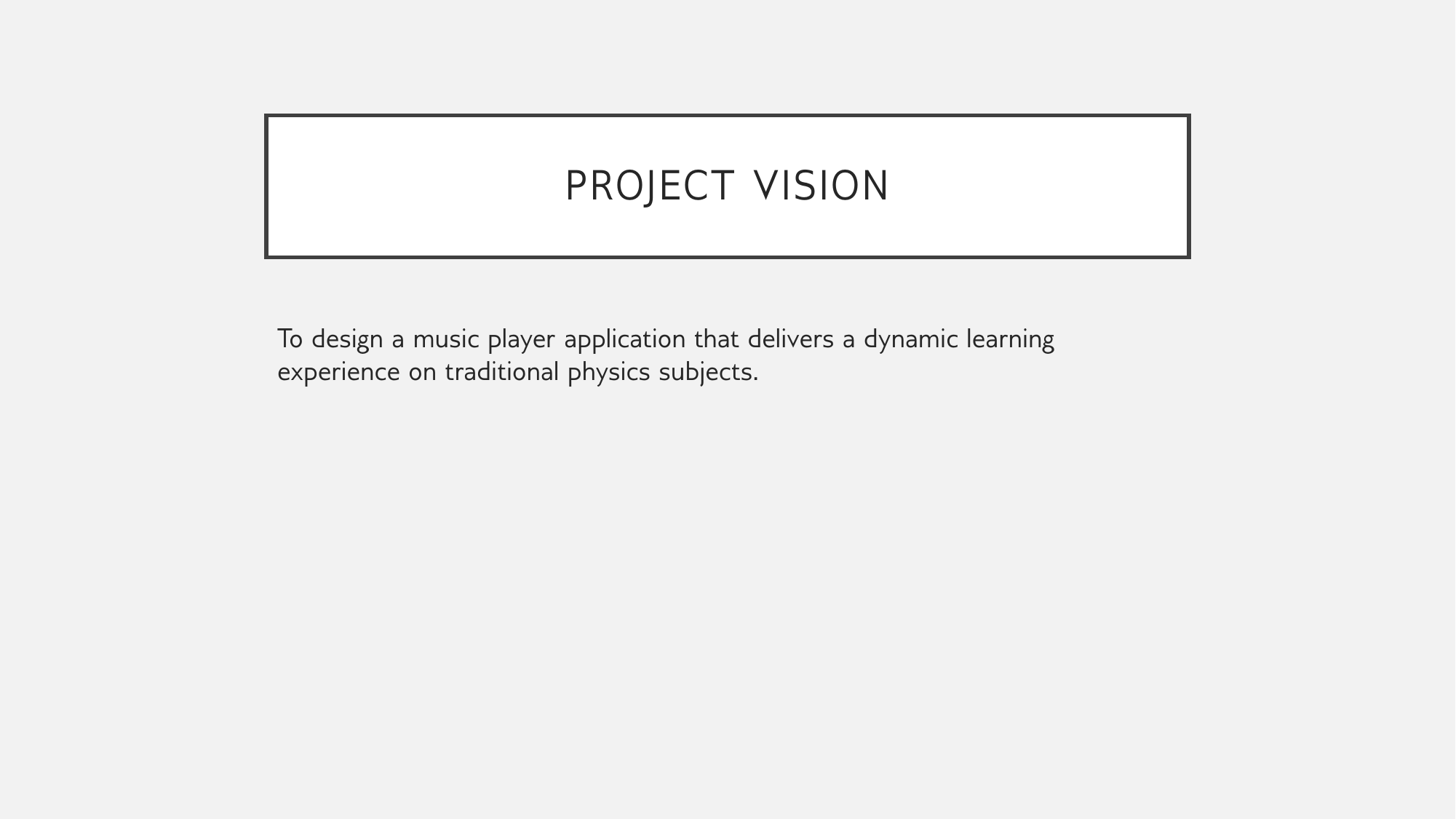

# Project vision
To design a music player application that delivers a dynamic learning experience on traditional physics subjects.